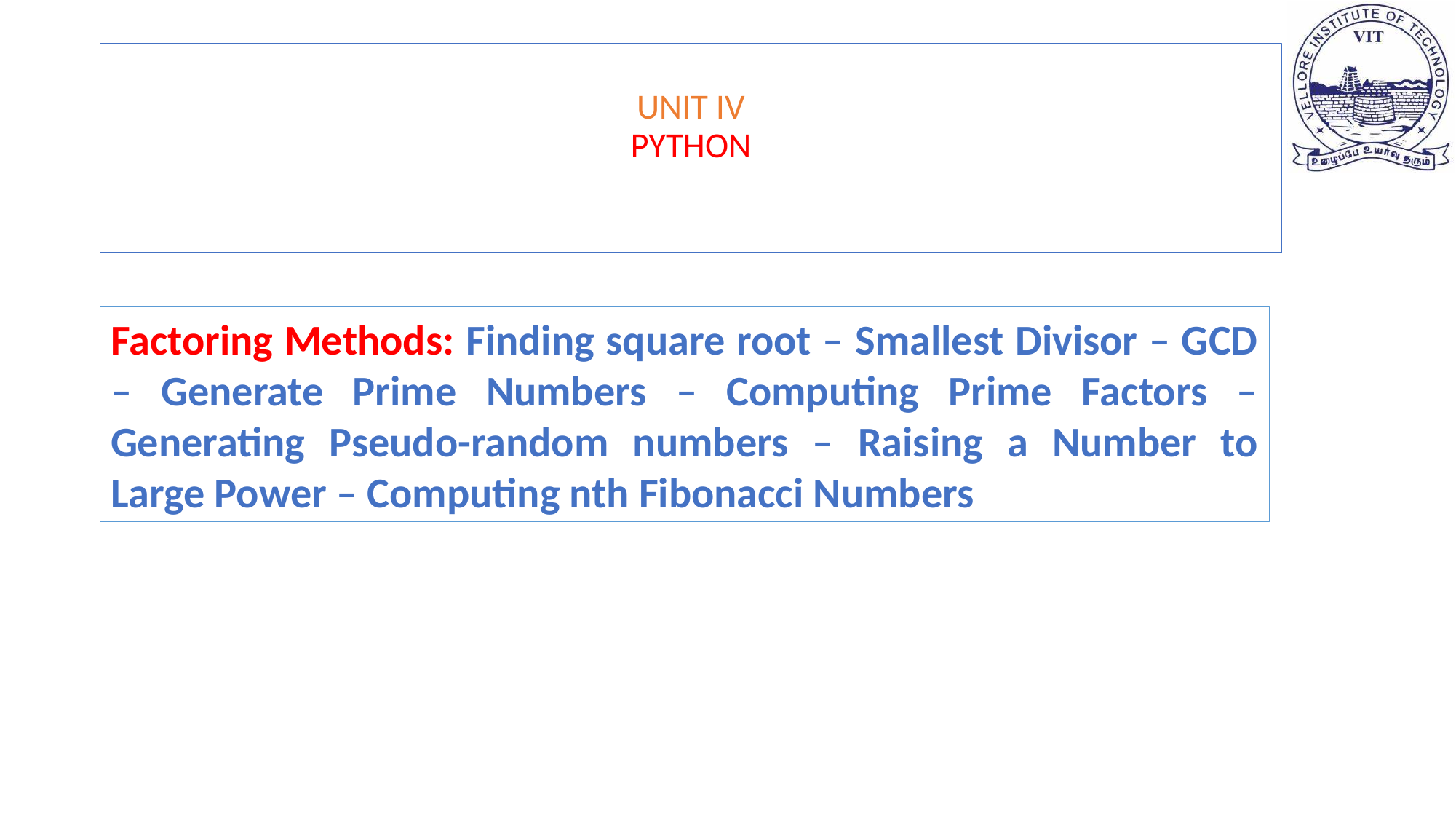

# UNIT IV PYTHON
Factoring Methods: Finding square root – Smallest Divisor – GCD – Generate Prime Numbers – Computing Prime Factors – Generating Pseudo-random numbers – Raising a Number to Large Power – Computing nth Fibonacci Numbers